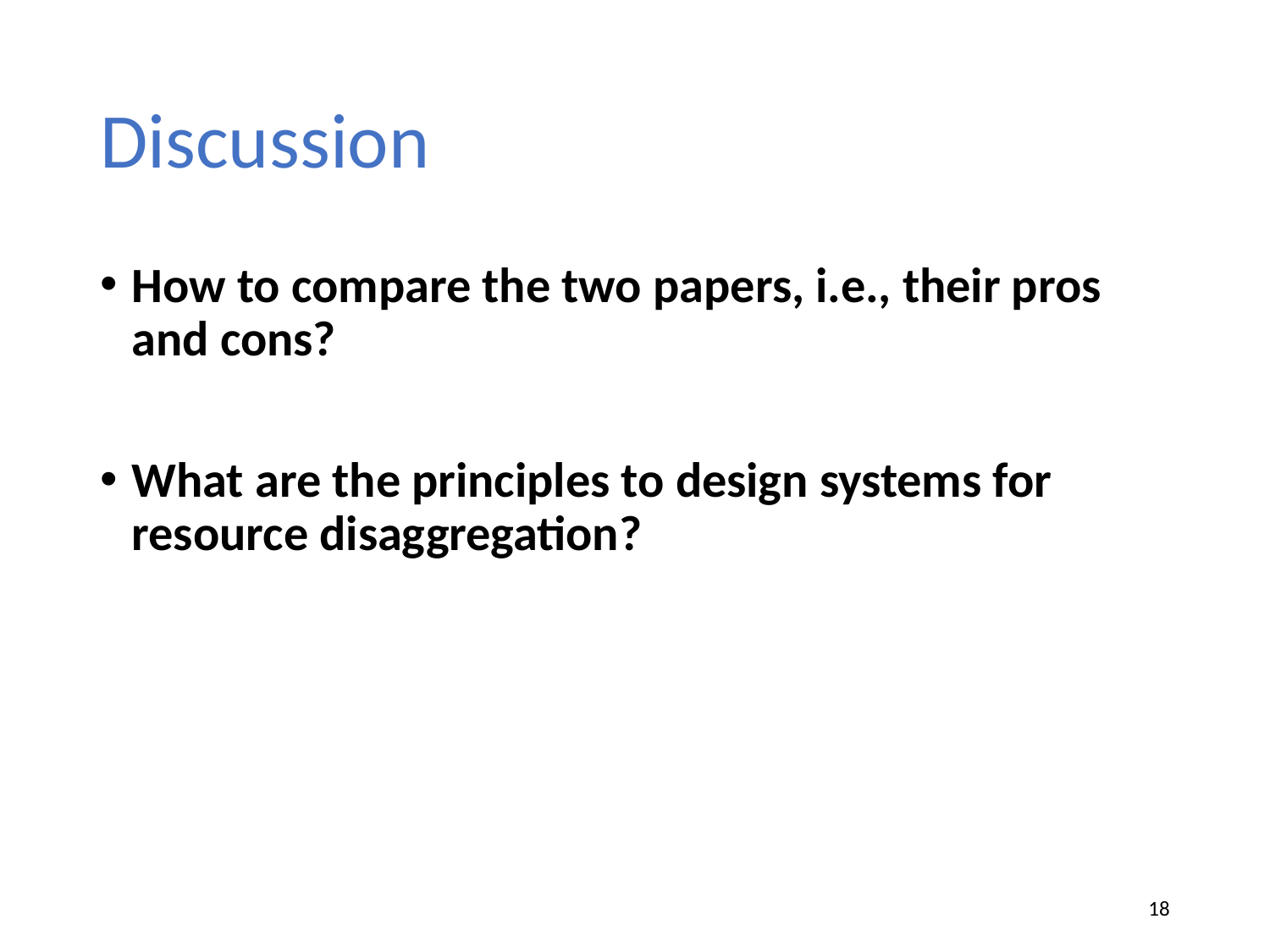

# Discussion
How to compare the two papers, i.e., their pros and cons?

What are the principles to design systems for resource disaggregation?
18